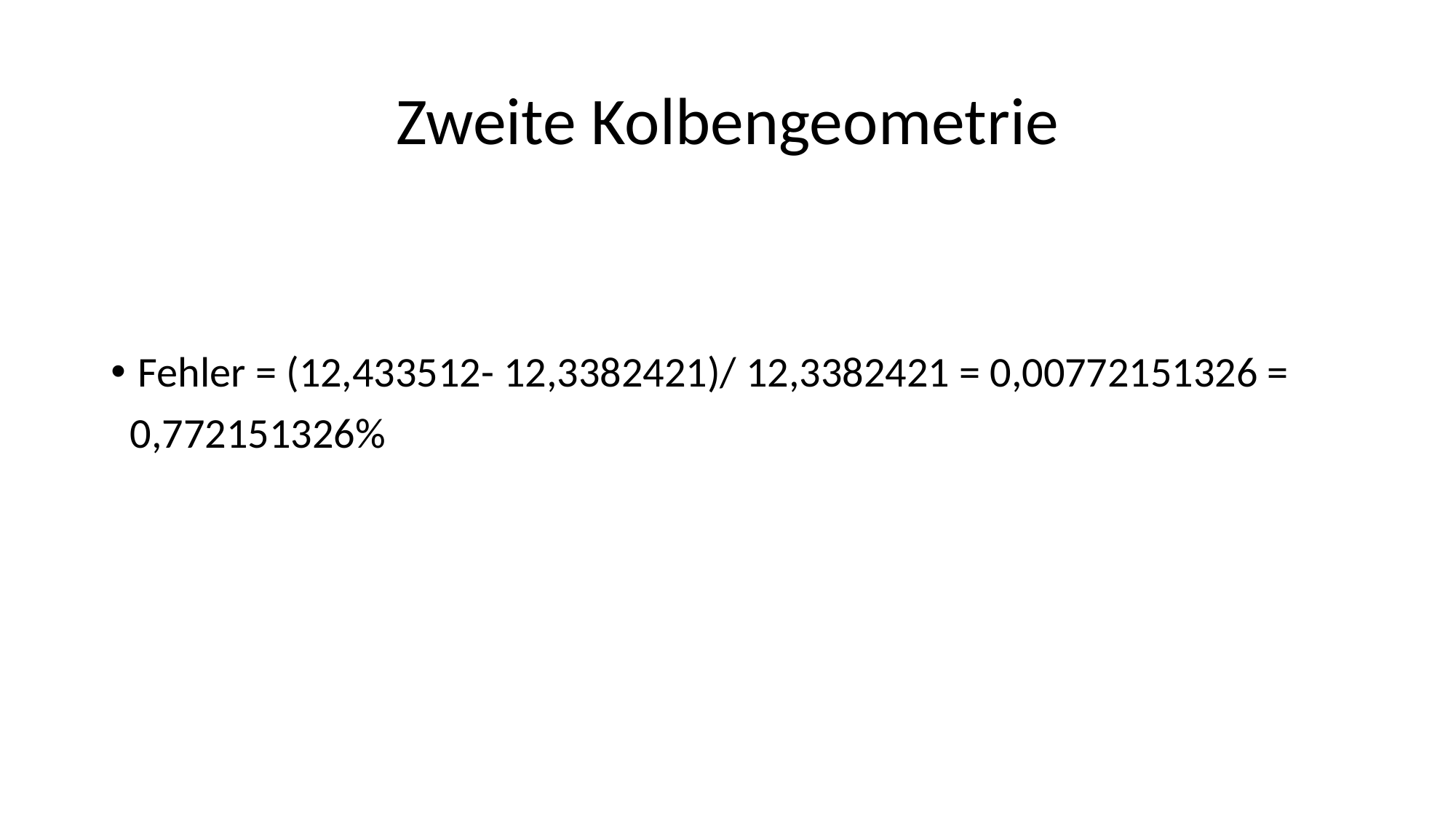

# Zweite Kolbengeometrie

Fehler = (12,433512- 12,3382421)/ 12,3382421 = 0,00772151326 =
  0,772151326%